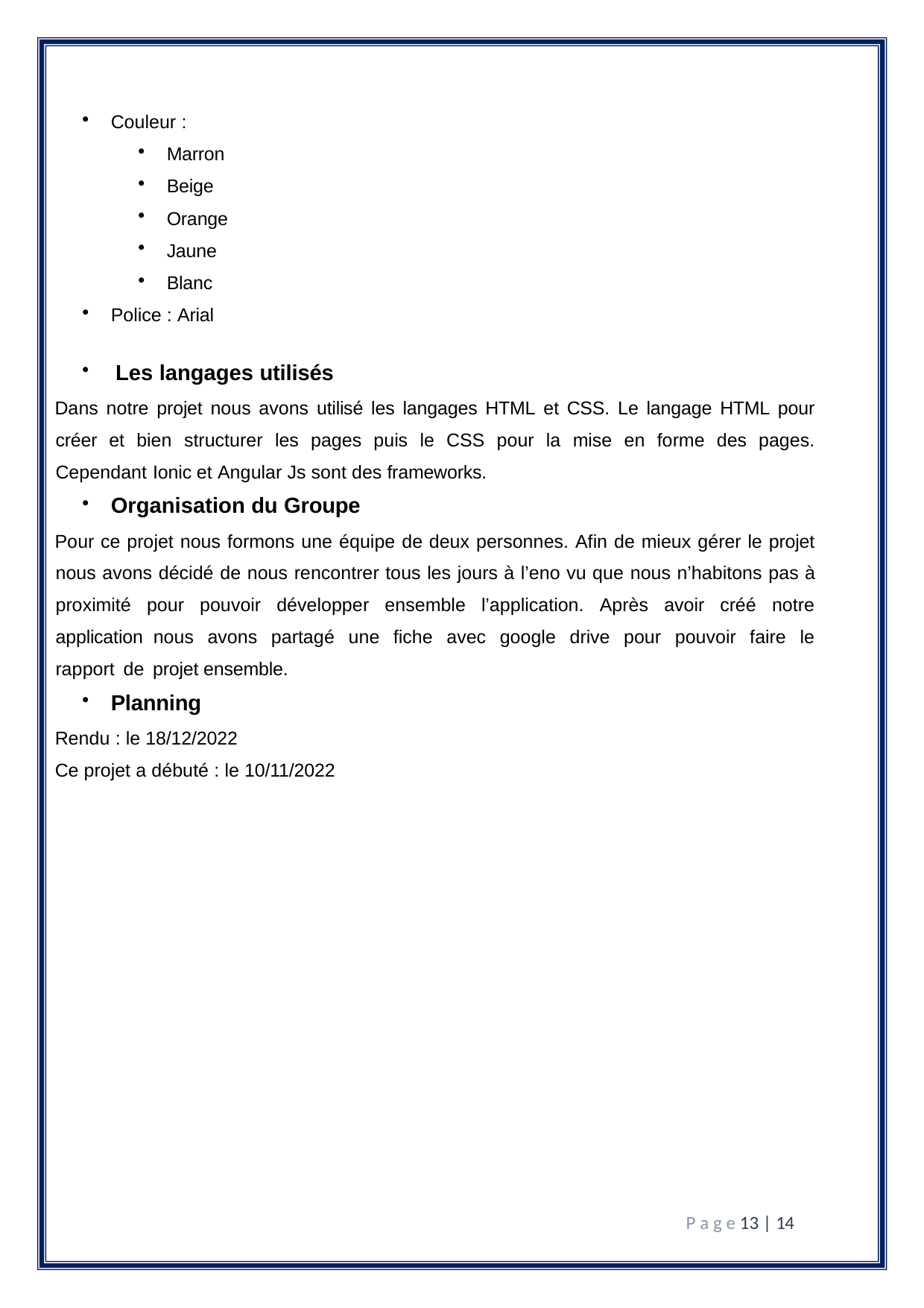

Couleur :
Marron
Beige
Orange
Jaune
Blanc
Police : Arial

Les langages utilisés
Dans notre projet nous avons utilisé les langages HTML et CSS. Le langage HTML pour créer et bien structurer les pages puis le CSS pour la mise en forme des pages. Cependant Ionic et Angular Js sont des frameworks.
Organisation du Groupe
Pour ce projet nous formons une équipe de deux personnes. Afin de mieux gérer le projet nous avons décidé de nous rencontrer tous les jours à l’eno vu que nous n’habitons pas à proximité pour pouvoir développer ensemble l’application. Après avoir créé notre application nous avons partagé une fiche avec google drive pour pouvoir faire le rapport de projet ensemble.
Planning
Rendu : le 18/12/2022
Ce projet a débuté : le 10/11/2022
P a g e 13 | 14